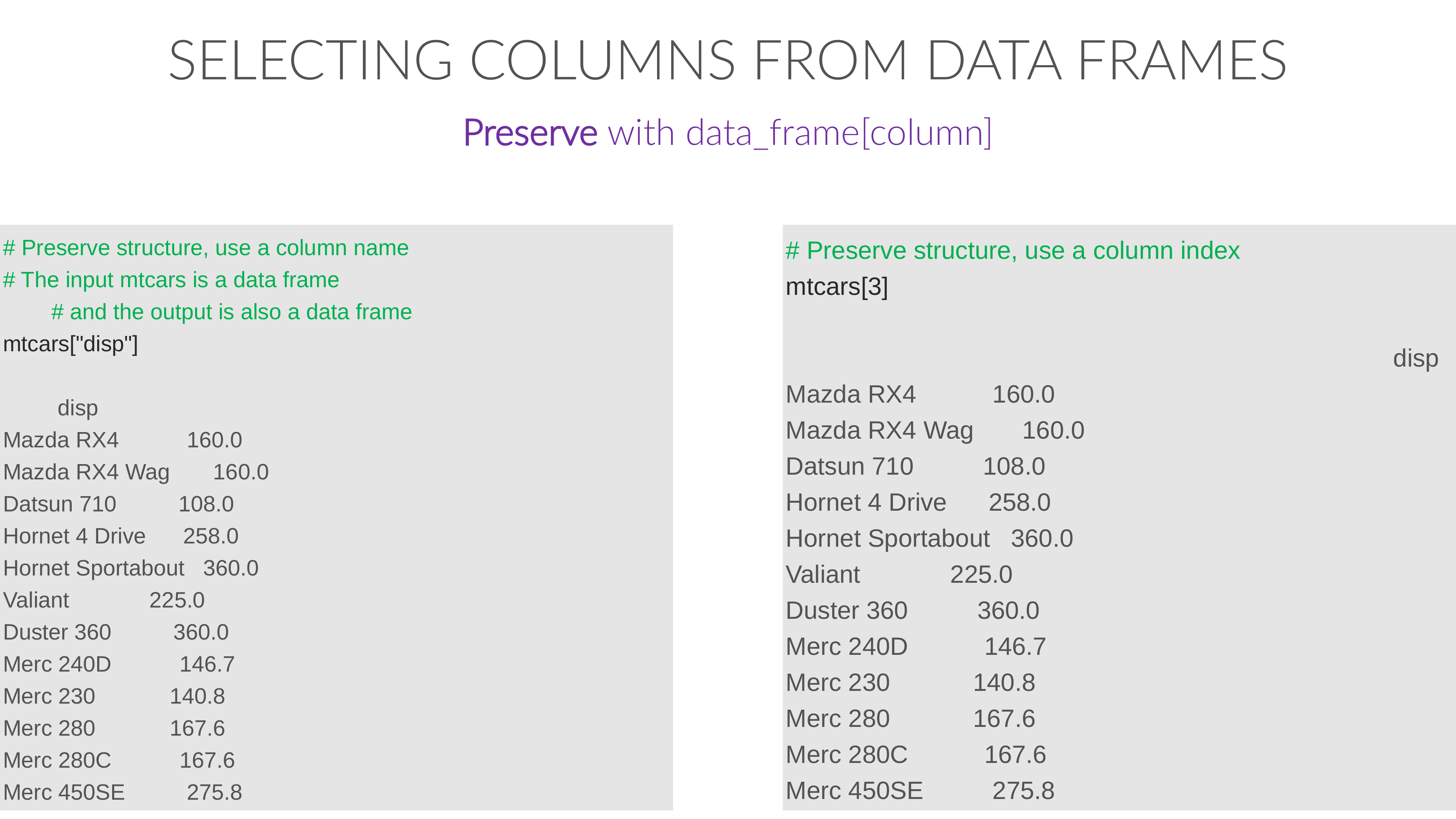

# SELECTING COLUMNS FROM DATA FRAMES
Preserve with data_frame[column]
# Preserve structure, use a column name
# The input mtcars is a data frame
	# and the output is also a data frame
mtcars["disp"]

											 disp
Mazda RX4           160.0
Mazda RX4 Wag       160.0
Datsun 710          108.0
Hornet 4 Drive      258.0
Hornet Sportabout   360.0
Valiant             225.0
Duster 360          360.0
Merc 240D           146.7
Merc 230            140.8
Merc 280            167.6
Merc 280C           167.6
Merc 450SE          275.8
# Preserve structure, use a column index
mtcars[3]

											 disp
Mazda RX4           160.0
Mazda RX4 Wag       160.0
Datsun 710          108.0
Hornet 4 Drive      258.0
Hornet Sportabout   360.0
Valiant             225.0
Duster 360          360.0
Merc 240D           146.7
Merc 230            140.8
Merc 280            167.6
Merc 280C           167.6
Merc 450SE          275.8